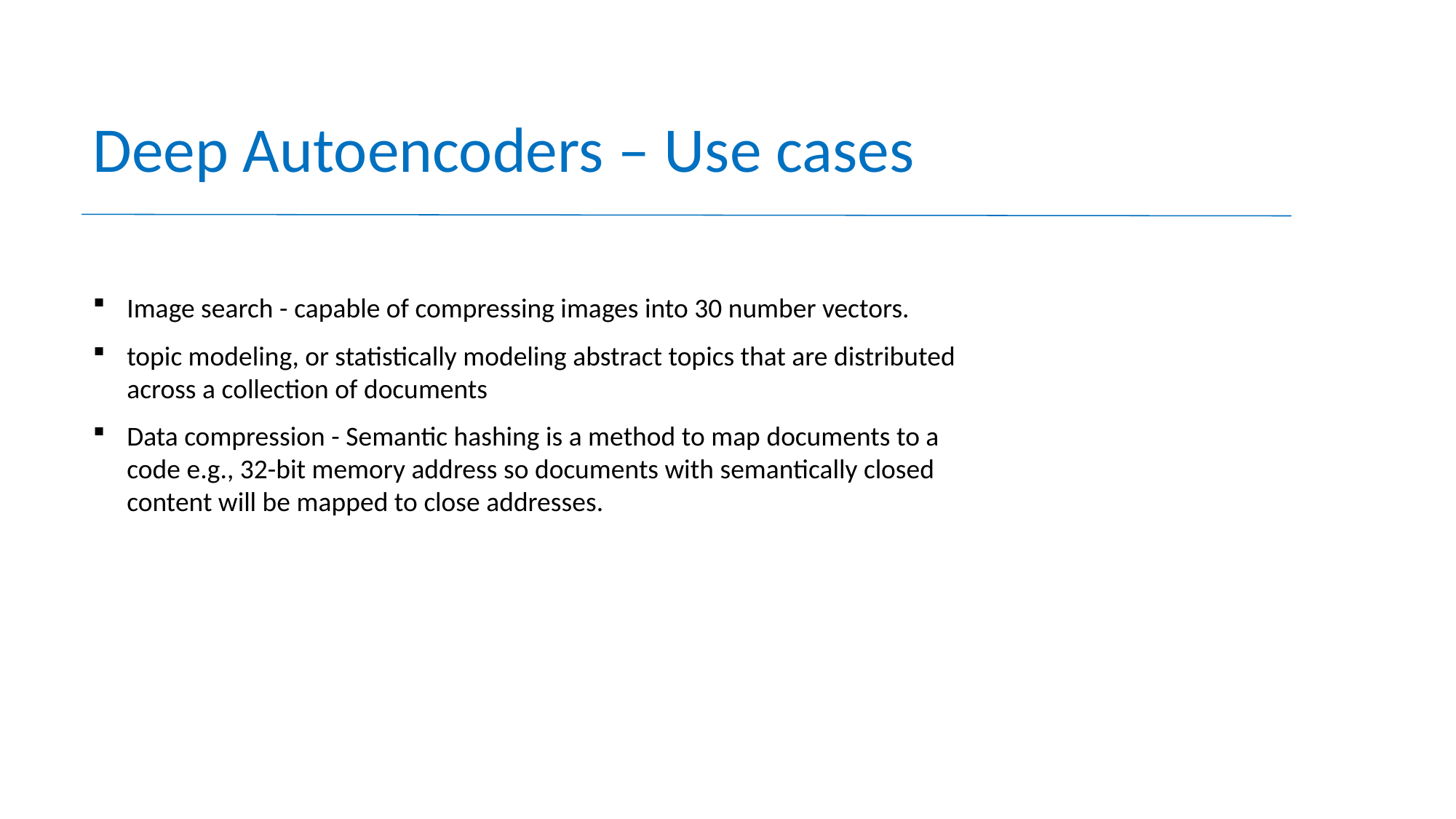

Deep Autoencoders – Use cases
Image search - capable of compressing images into 30 number vectors.
topic modeling, or statistically modeling abstract topics that are distributed across a collection of documents
Data compression - Semantic hashing is a method to map documents to a code e.g., 32-bit memory address so documents with semantically closed content will be mapped to close addresses.